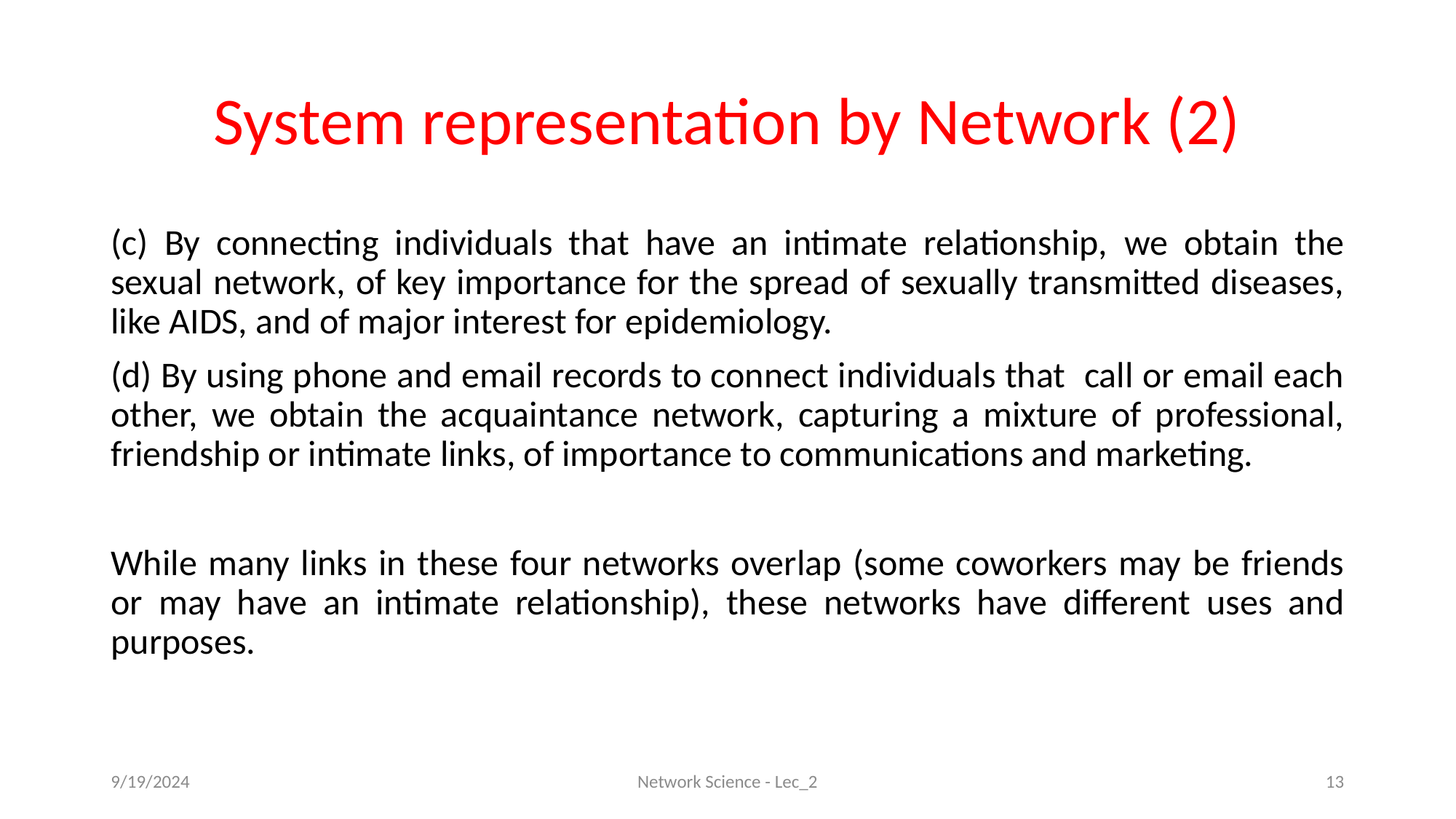

# System representation by Network (2)
(c) By connecting individuals that have an intimate relationship, we obtain the sexual network, of key importance for the spread of sexually transmitted diseases, like AIDS, and of major interest for epidemiology.
(d) By using phone and email records to connect individuals that  call or email each other, we obtain the acquaintance network, capturing a mixture of professional, friendship or intimate links, of importance to communications and marketing.

While many links in these four networks overlap (some coworkers may be friends or may have an intimate relationship), these networks have different uses and purposes.
9/19/2024
Network Science - Lec_2
13